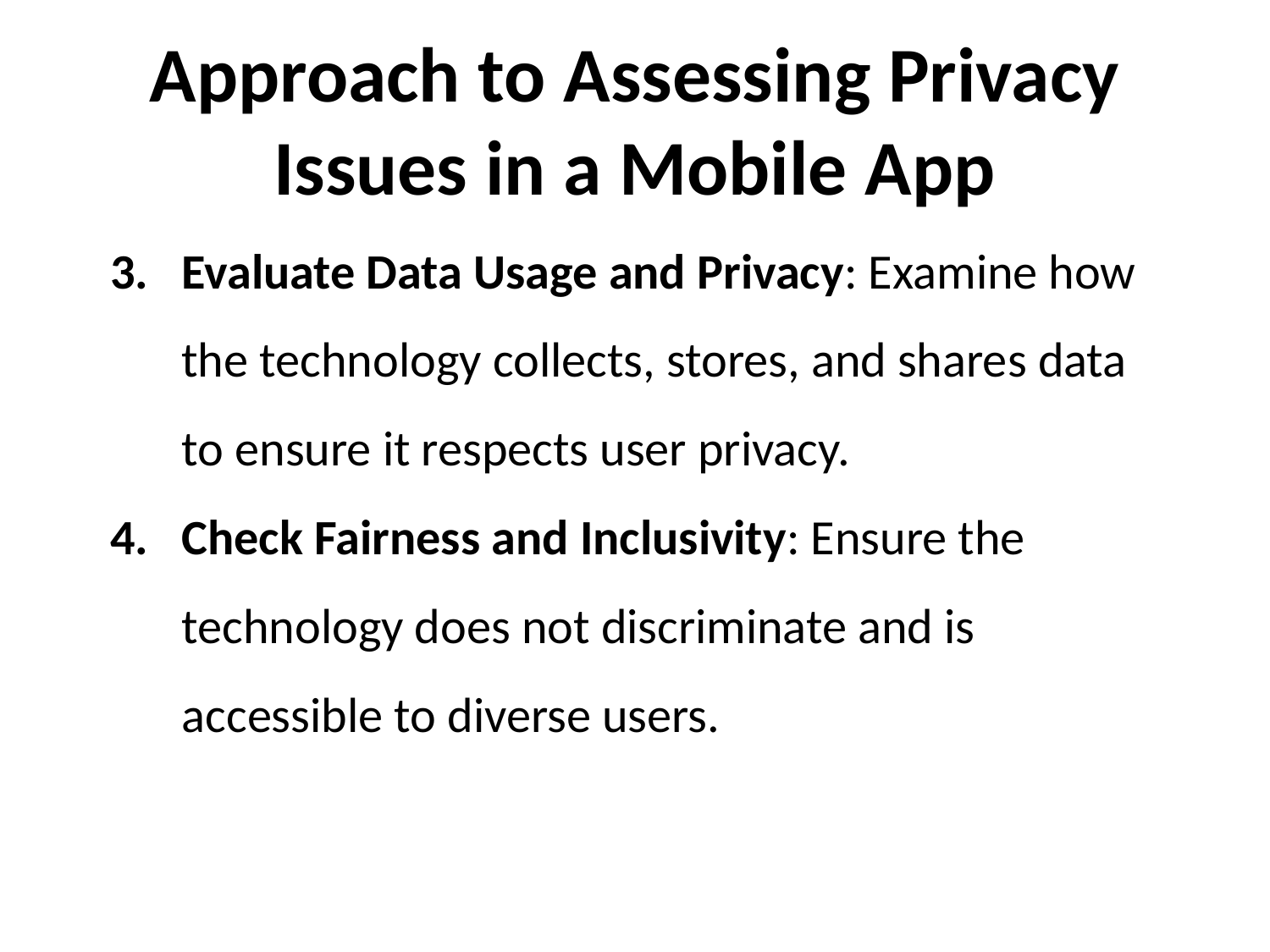

# Approach to Assessing Privacy Issues in a Mobile App
Evaluate Data Usage and Privacy: Examine how the technology collects, stores, and shares data to ensure it respects user privacy.
Check Fairness and Inclusivity: Ensure the technology does not discriminate and is accessible to diverse users.